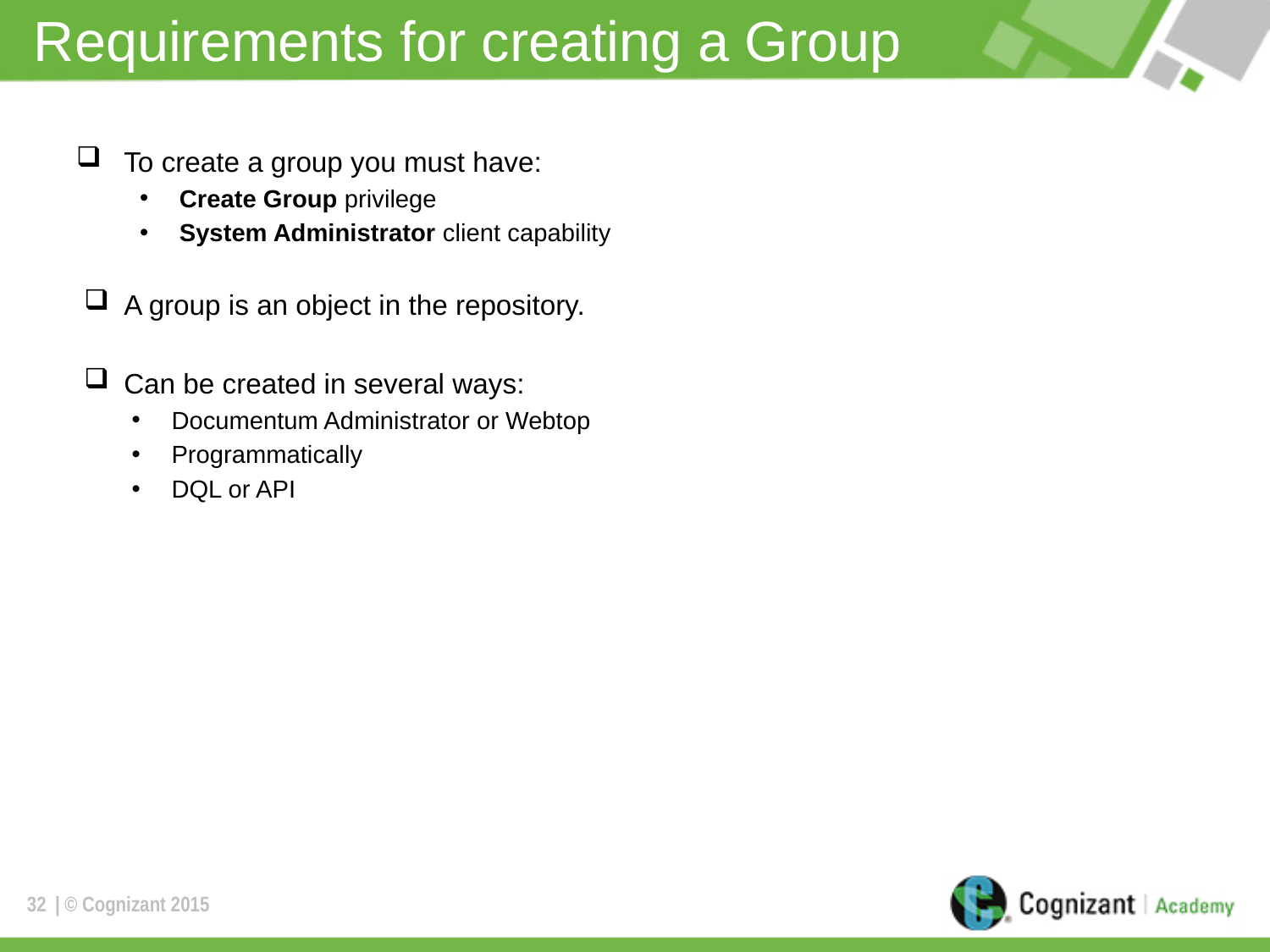

# Requirements for creating a Group
To create a group you must have:
Create Group privilege
System Administrator client capability

A group is an object in the repository.

Can be created in several ways:
Documentum Administrator or Webtop
Programmatically
DQL or API
32
| © Cognizant 2015